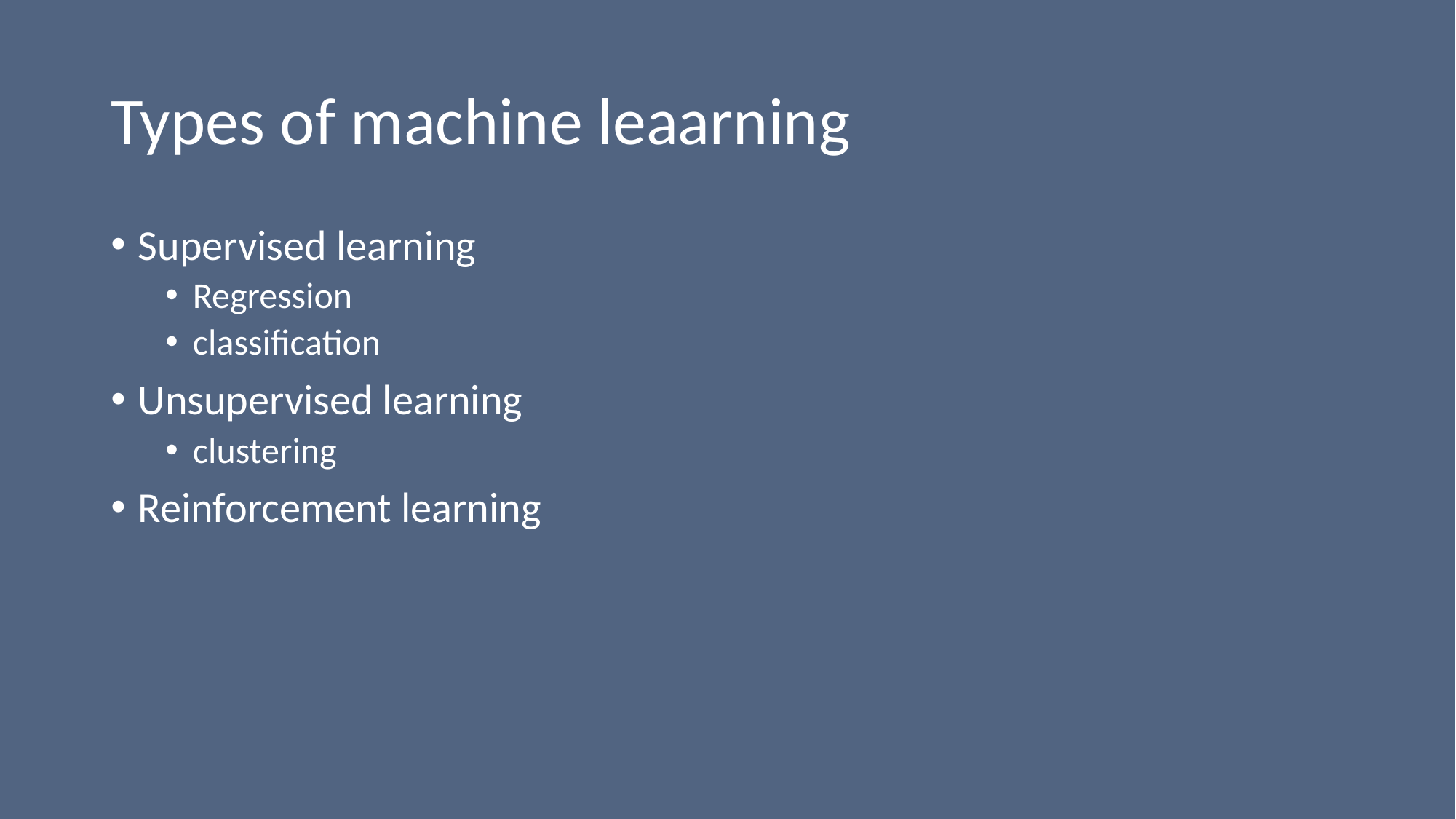

# Types of machine leaarning
Supervised learning
Regression
classification
Unsupervised learning
clustering
Reinforcement learning